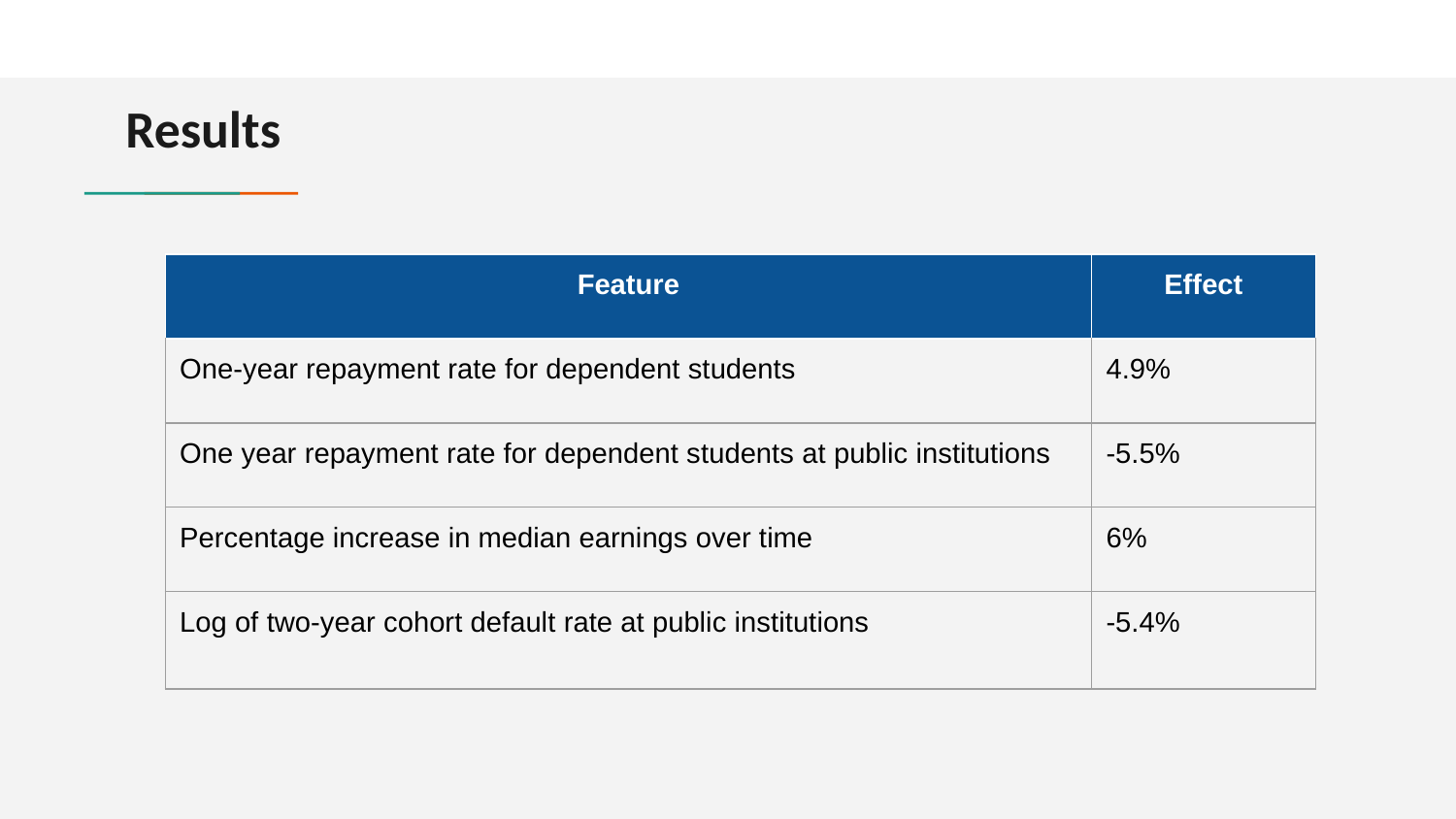

# Results

| Feature | Effect |
| --- | --- |
| One-year repayment rate for dependent students | 4.9% |
| One year repayment rate for dependent students at public institutions | -5.5% |
| Percentage increase in median earnings over time | 6% |
| Log of two-year cohort default rate at public institutions | -5.4% |